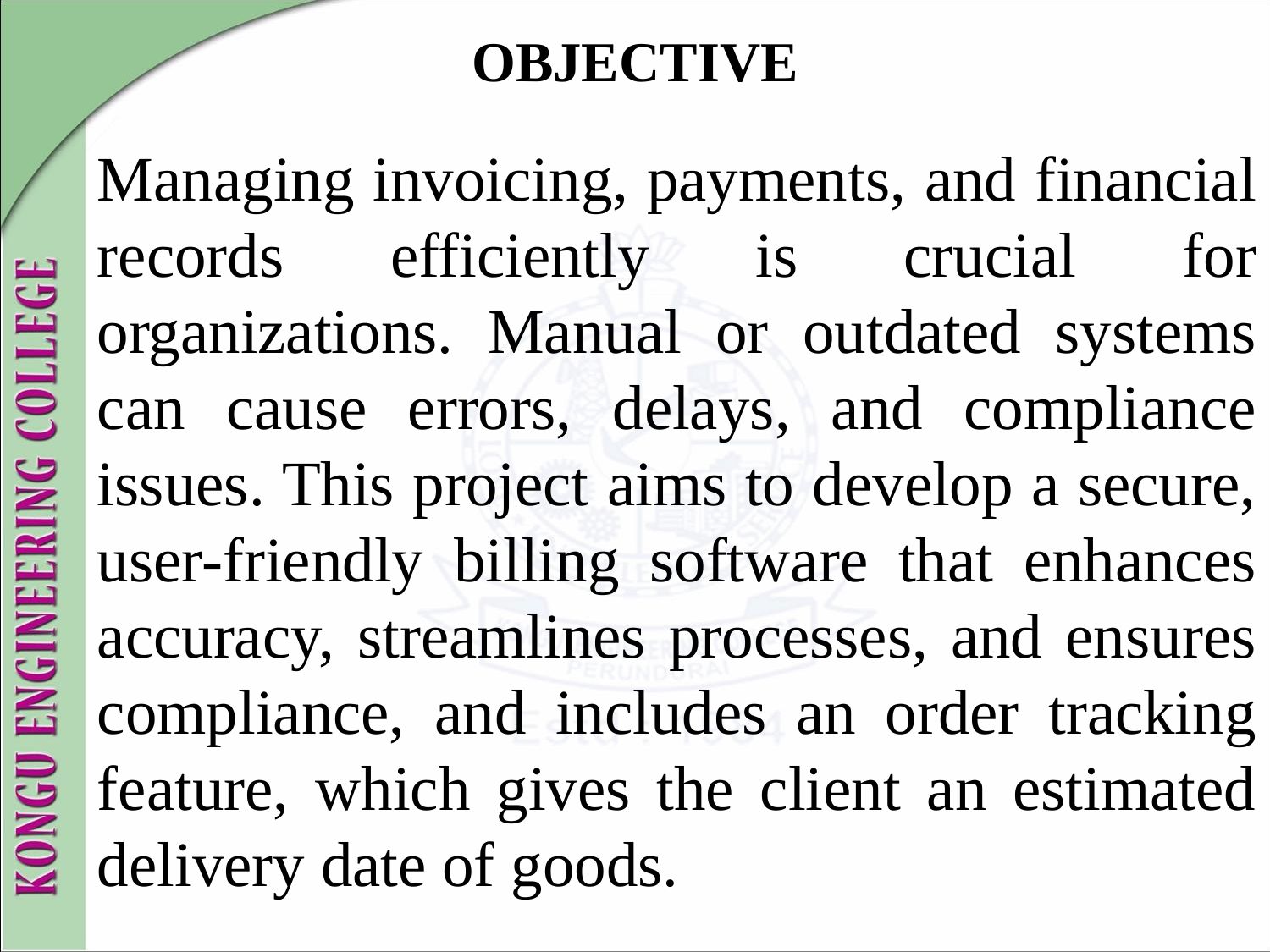

# OBJECTIVE
Managing invoicing, payments, and financial records efficiently is crucial for organizations. Manual or outdated systems can cause errors, delays, and compliance issues. This project aims to develop a secure, user-friendly billing software that enhances accuracy, streamlines processes, and ensures compliance, and includes an order tracking feature, which gives the client an estimated delivery date of goods.